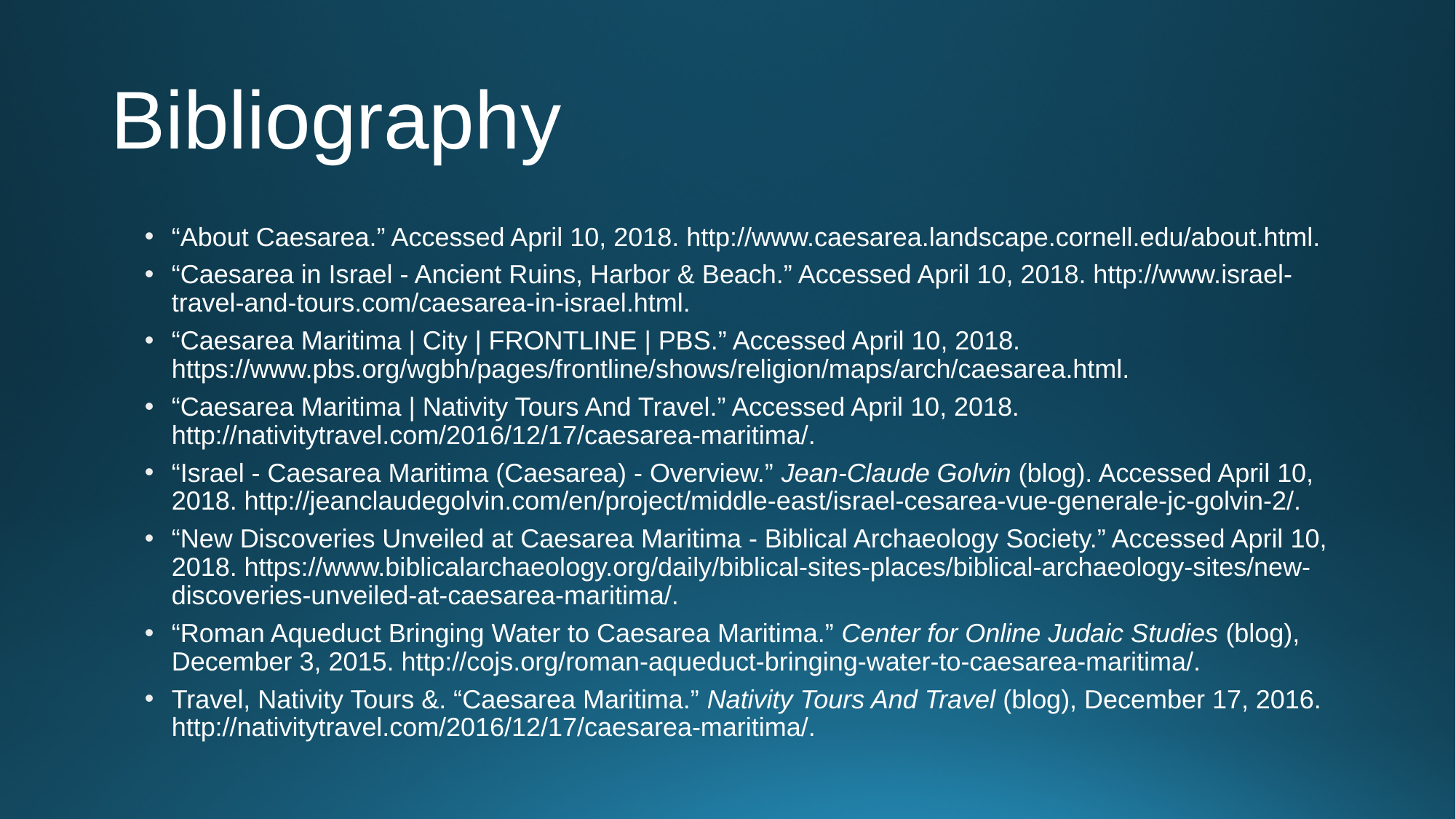

# Bibliography
“About Caesarea.” Accessed April 10, 2018. http://www.caesarea.landscape.cornell.edu/about.html.
“Caesarea in Israel - Ancient Ruins, Harbor & Beach.” Accessed April 10, 2018. http://www.israel-travel-and-tours.com/caesarea-in-israel.html.
“Caesarea Maritima | City | FRONTLINE | PBS.” Accessed April 10, 2018. https://www.pbs.org/wgbh/pages/frontline/shows/religion/maps/arch/caesarea.html.
“Caesarea Maritima | Nativity Tours And Travel.” Accessed April 10, 2018. http://nativitytravel.com/2016/12/17/caesarea-maritima/.
“Israel - Caesarea Maritima (Caesarea) - Overview.” Jean-Claude Golvin (blog). Accessed April 10, 2018. http://jeanclaudegolvin.com/en/project/middle-east/israel-cesarea-vue-generale-jc-golvin-2/.
“New Discoveries Unveiled at Caesarea Maritima - Biblical Archaeology Society.” Accessed April 10, 2018. https://www.biblicalarchaeology.org/daily/biblical-sites-places/biblical-archaeology-sites/new-discoveries-unveiled-at-caesarea-maritima/.
“Roman Aqueduct Bringing Water to Caesarea Maritima.” Center for Online Judaic Studies (blog), December 3, 2015. http://cojs.org/roman-aqueduct-bringing-water-to-caesarea-maritima/.
Travel, Nativity Tours &. “Caesarea Maritima.” Nativity Tours And Travel (blog), December 17, 2016. http://nativitytravel.com/2016/12/17/caesarea-maritima/.